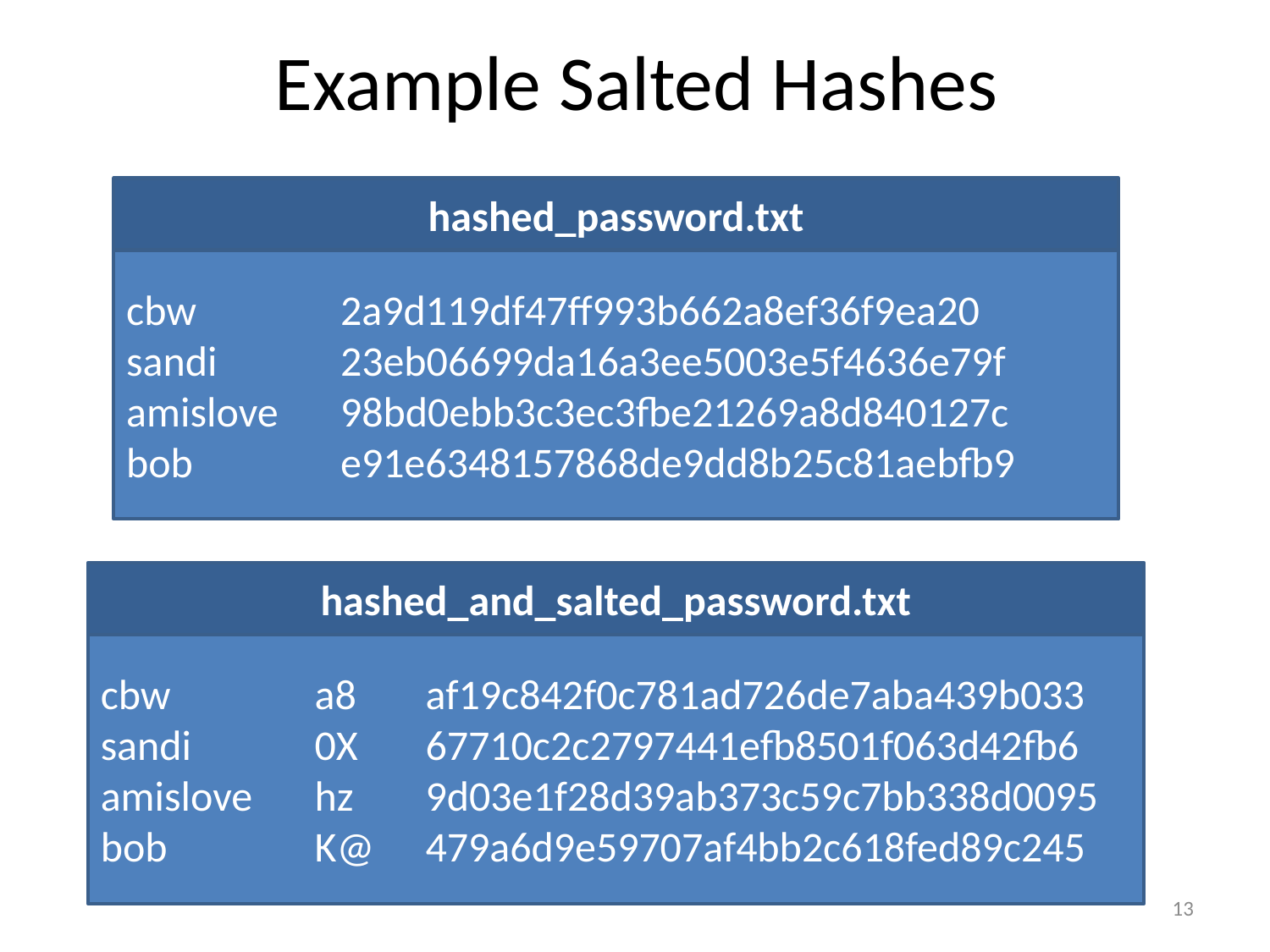

# Example Salted Hashes
hashed_password.txt
cbw	2a9d119df47ff993b662a8ef36f9ea20
sandi	23eb06699da16a3ee5003e5f4636e79f
amislove	98bd0ebb3c3ec3fbe21269a8d840127c
bob	e91e6348157868de9dd8b25c81aebfb9
hashed_and_salted_password.txt
cbw	a8	af19c842f0c781ad726de7aba439b033
sandi	0X	67710c2c2797441efb8501f063d42fb6
amislove	hz	9d03e1f28d39ab373c59c7bb338d0095
bob	K@	479a6d9e59707af4bb2c618fed89c245
13